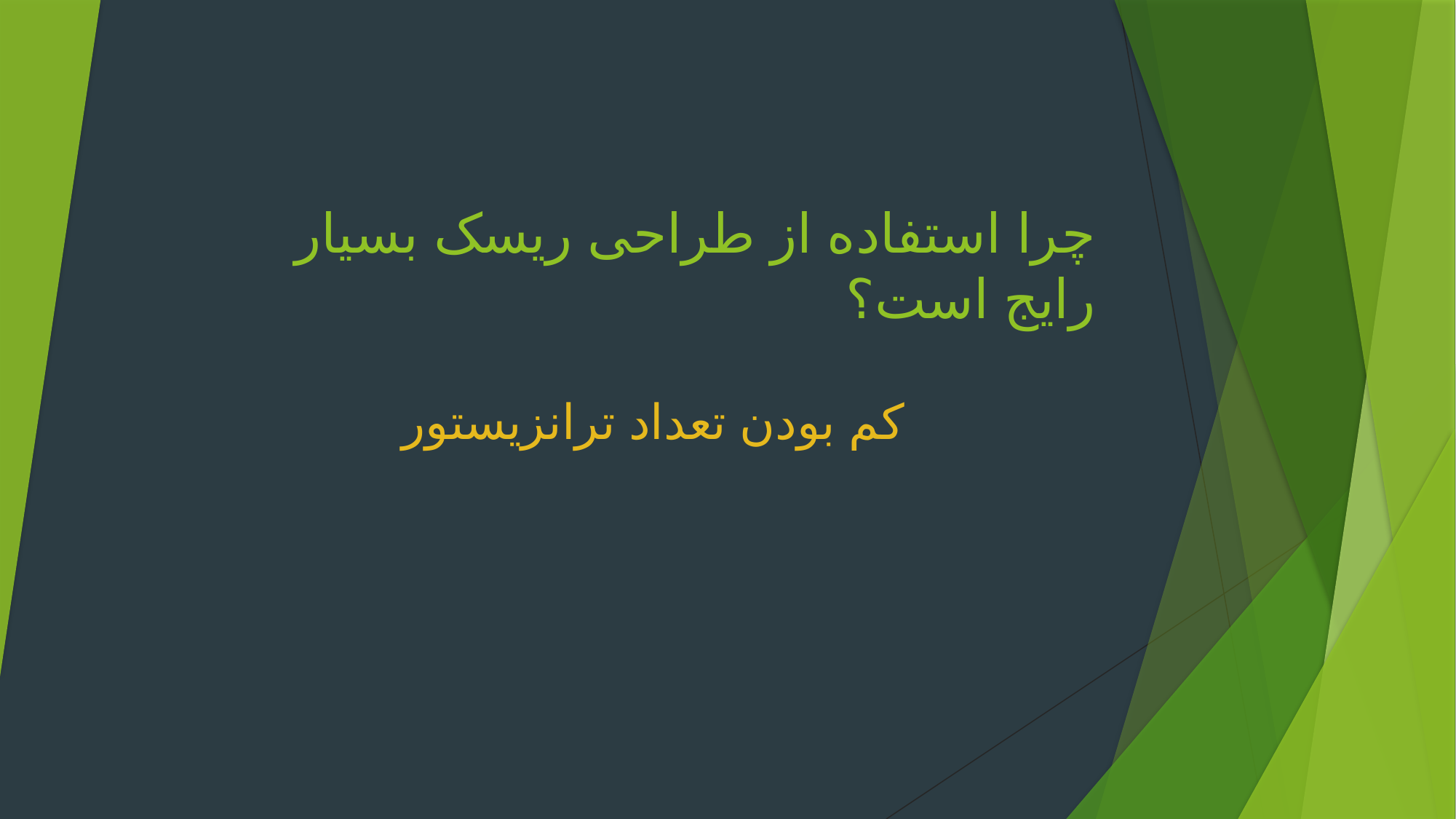

# چرا استفاده از طراحی ریسک بسیار رایج است؟
کم بودن تعداد ترانزیستور